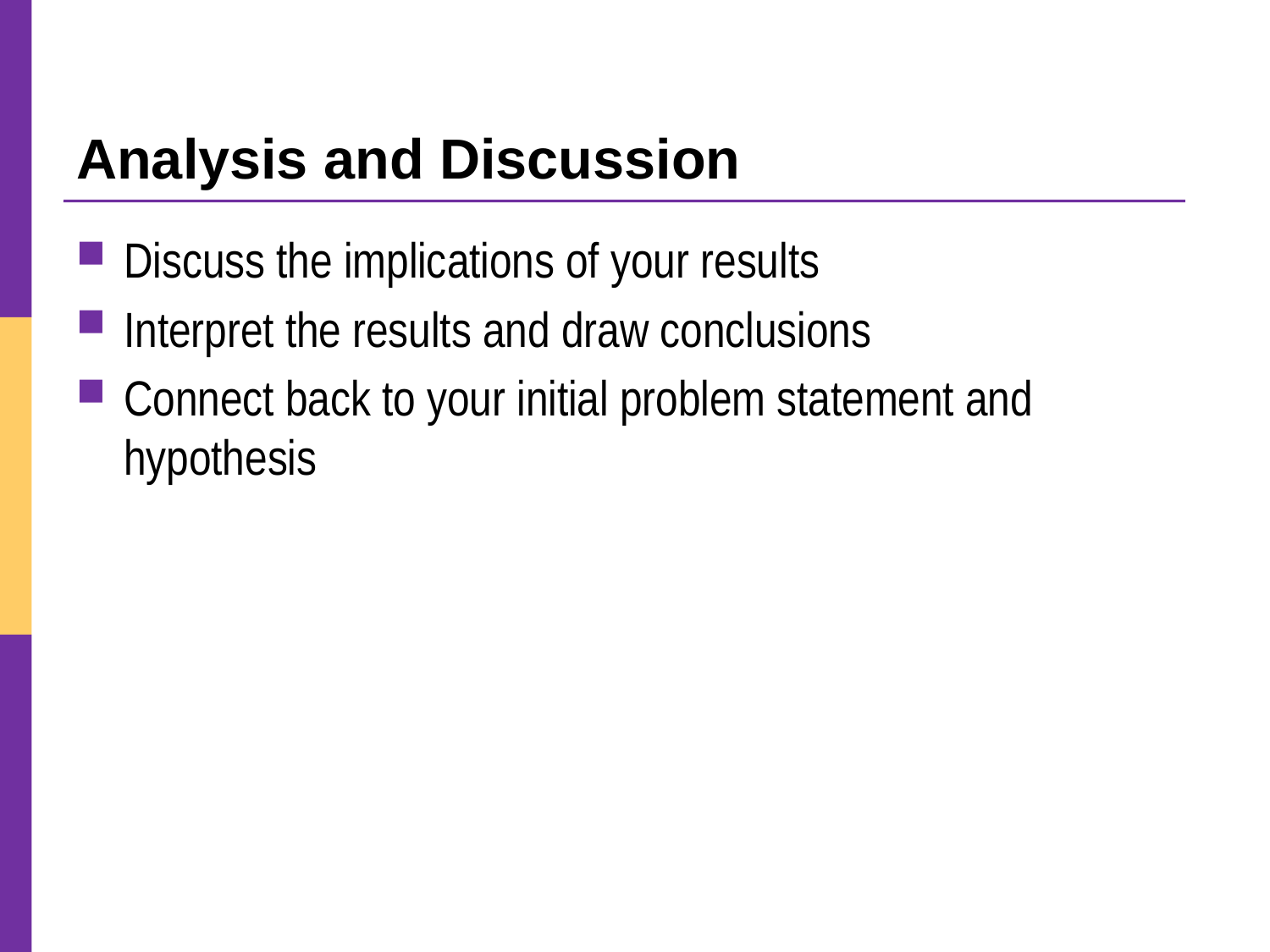

# Analysis and Discussion
Discuss the implications of your results
Interpret the results and draw conclusions
Connect back to your initial problem statement and hypothesis